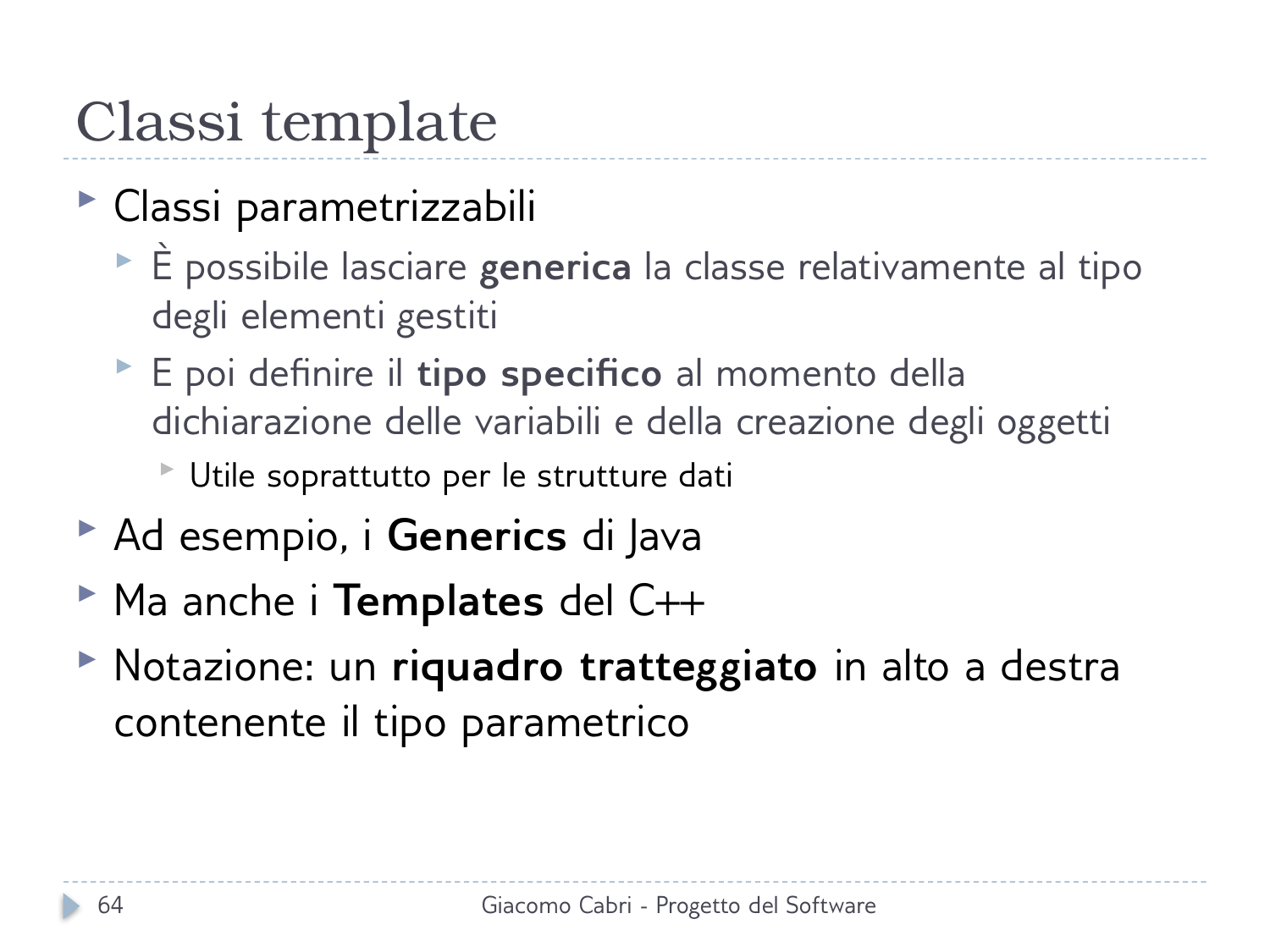

# Classi template
Classi parametrizzabili
È possibile lasciare generica la classe relativamente al tipo degli elementi gestiti
E poi definire il tipo specifico al momento della dichiarazione delle variabili e della creazione degli oggetti
Utile soprattutto per le strutture dati
Ad esempio, i Generics di Java
Ma anche i Templates del C++
Notazione: un riquadro tratteggiato in alto a destra contenente il tipo parametrico
64
Giacomo Cabri - Progetto del Software